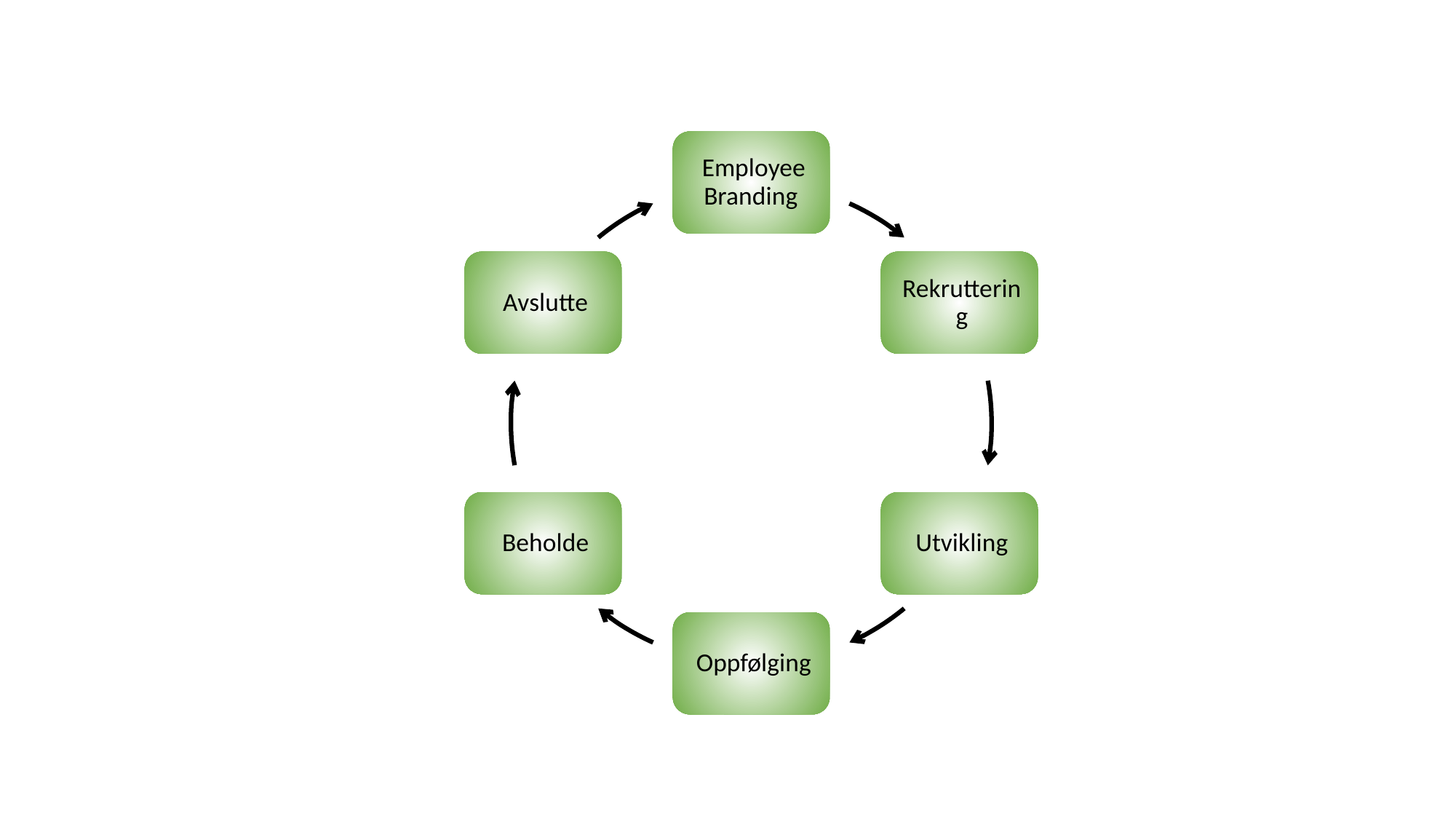

Employee Branding
Rekruttering
Utvikling
Oppfølging
Beholde
Avslutte